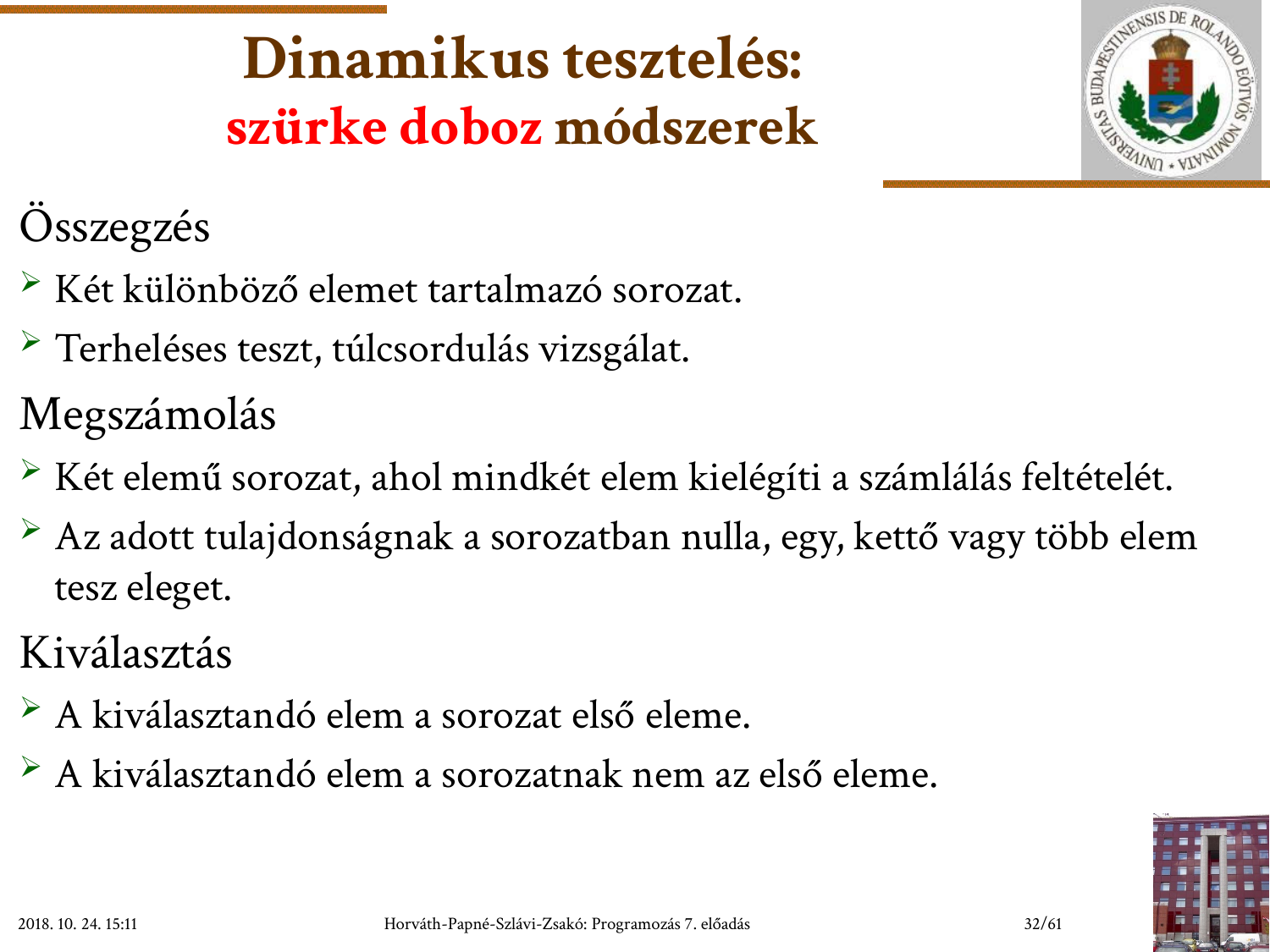

# Dinamikus tesztelés: szürke doboz módszerek
Összegzés
Két különböző elemet tartalmazó sorozat.
Terheléses teszt, túlcsordulás vizsgálat.
Megszámolás
Két elemű sorozat, ahol mindkét elem kielégíti a számlálás feltételét.
Az adott tulajdonságnak a sorozatban nulla, egy, kettő vagy több elem tesz eleget.
Kiválasztás
A kiválasztandó elem a sorozat első eleme.
A kiválasztandó elem a sorozatnak nem az első eleme.
2018. 10. 24. 15:11
Horváth-Papné-Szlávi-Zsakó: Programozás 7. előadás
32/61